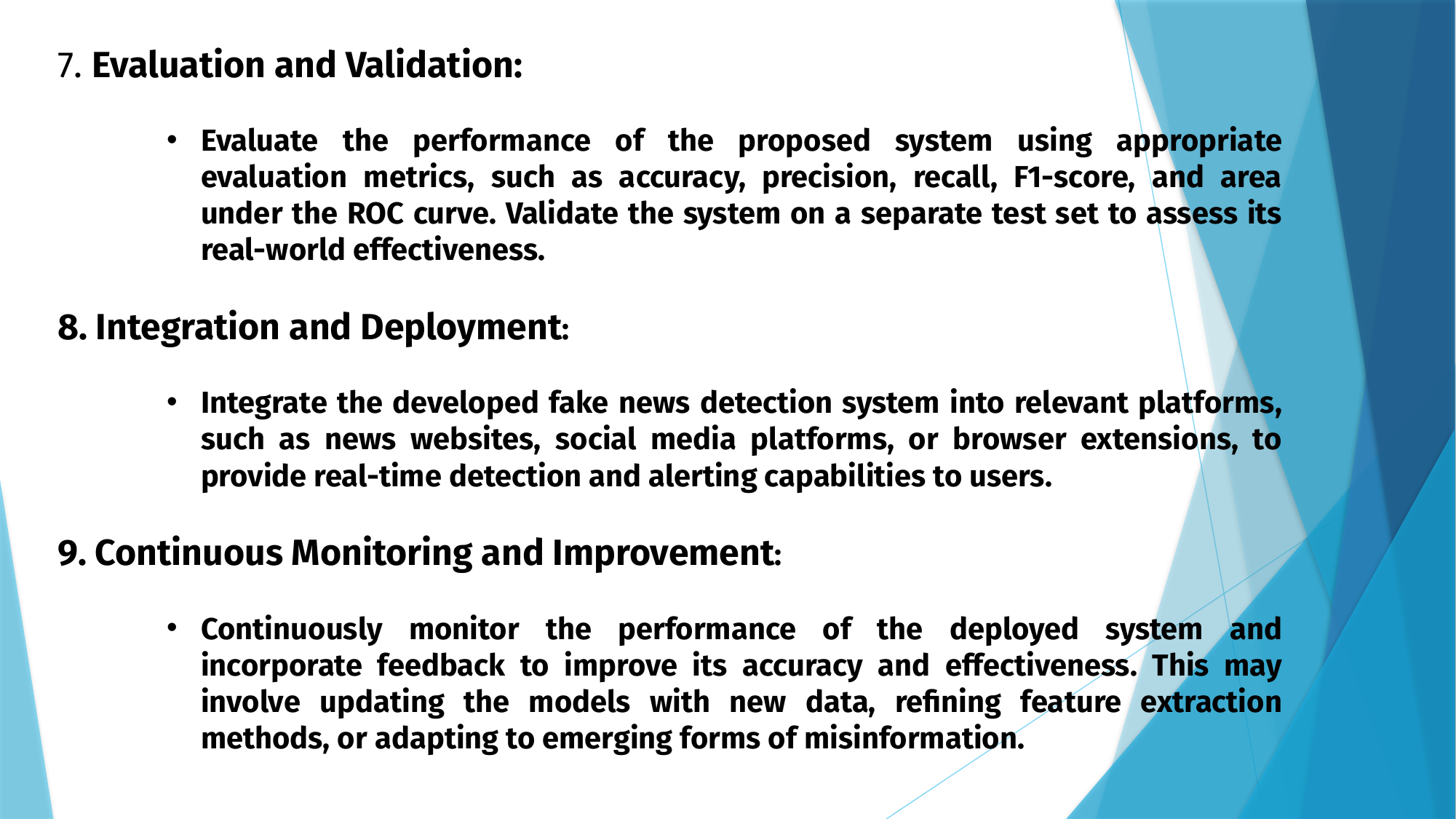

7. Evaluation and Validation:

Evaluate the performance of the proposed system using appropriate evaluation metrics, such as accuracy, precision, recall, F1-score, and area under the ROC curve. Validate the system on a separate test set to assess its real-world effectiveness.

8. Integration and Deployment:

Integrate the developed fake news detection system into relevant platforms, such as news websites, social media platforms, or browser extensions, to provide real-time detection and alerting capabilities to users.

9. Continuous Monitoring and Improvement:

Continuously monitor the performance of the deployed system and incorporate feedback to improve its accuracy and effectiveness. This may involve updating the models with new data, refining feature extraction methods, or adapting to emerging forms of misinformation.